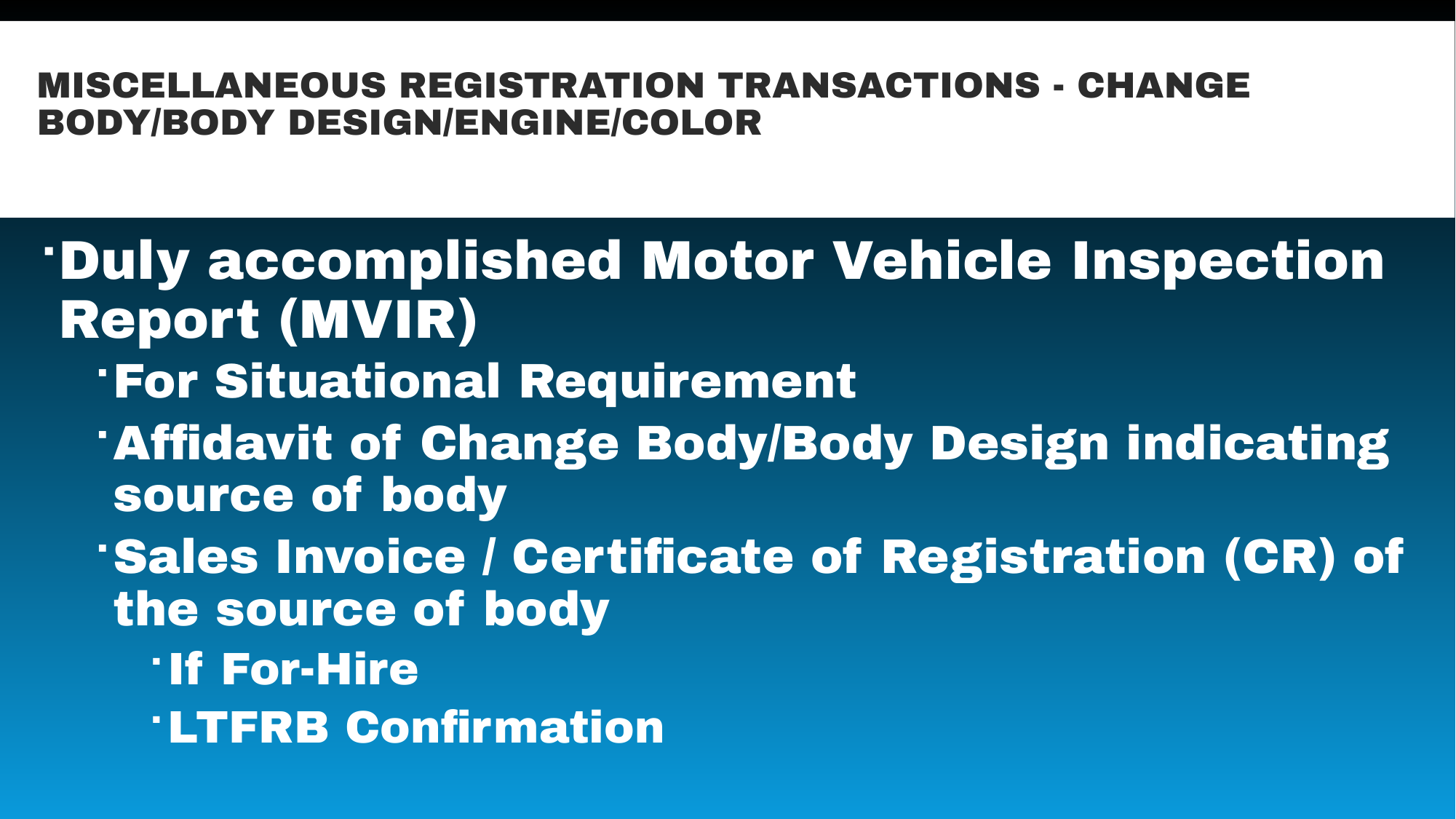

# MISCELLANEOUS REGISTRATION TRANSACTIONS - CHANGE BODY/BODY DESIGN/ENGINE/COLOR
Duly accomplished Motor Vehicle Inspection Report (MVIR)
For Situational Requirement
Affidavit of Change Body/Body Design indicating source of body
Sales Invoice / Certificate of Registration (CR) of the source of body
If For-Hire
LTFRB Confirmation